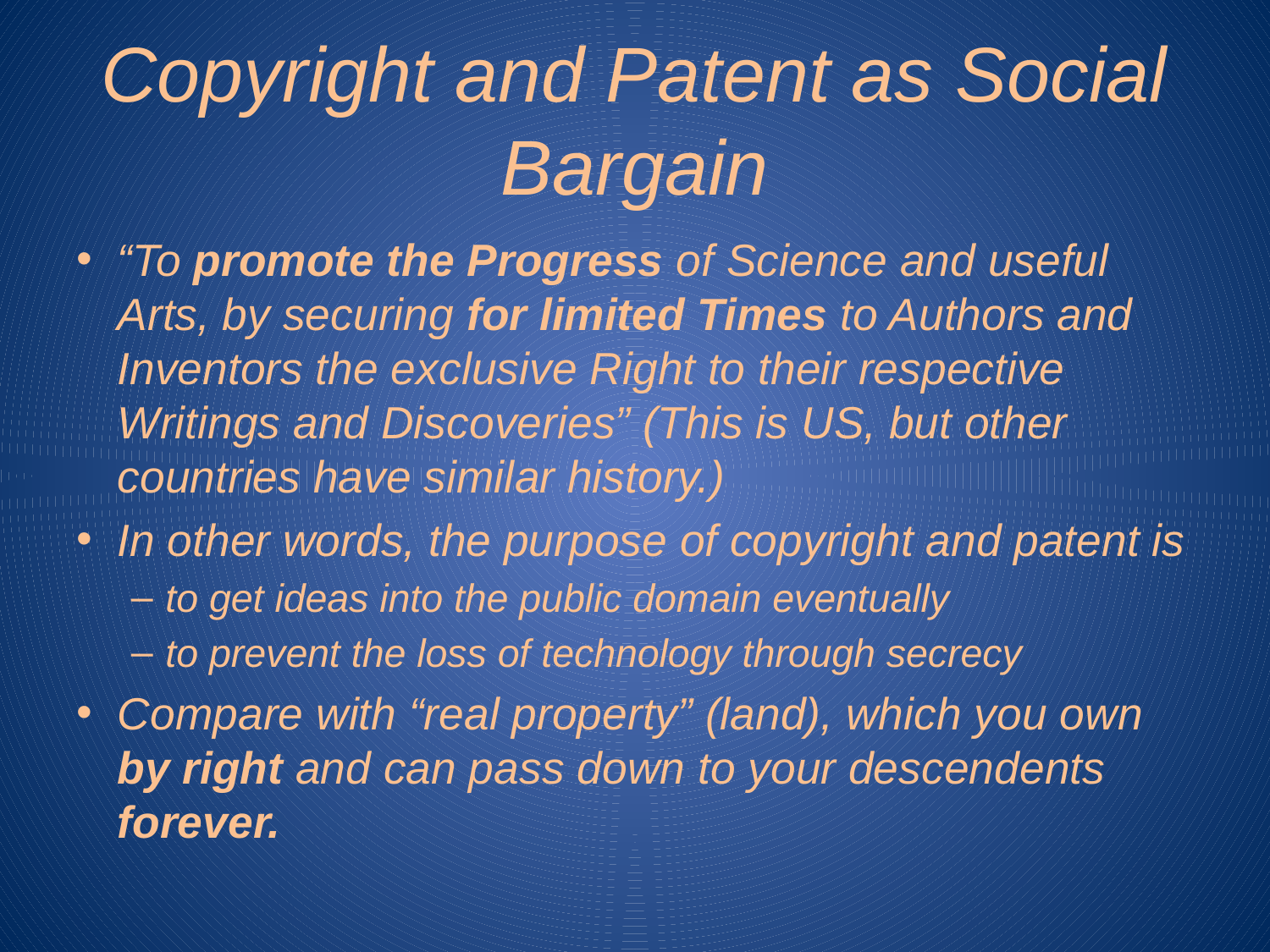

# Copyright and Patent as Social Bargain
“To promote the Progress of Science and useful Arts, by securing for limited Times to Authors and Inventors the exclusive Right to their respective Writings and Discoveries” (This is US, but other countries have similar history.)
In other words, the purpose of copyright and patent is
to get ideas into the public domain eventually
to prevent the loss of technology through secrecy
Compare with “real property” (land), which you own by right and can pass down to your descendents forever.